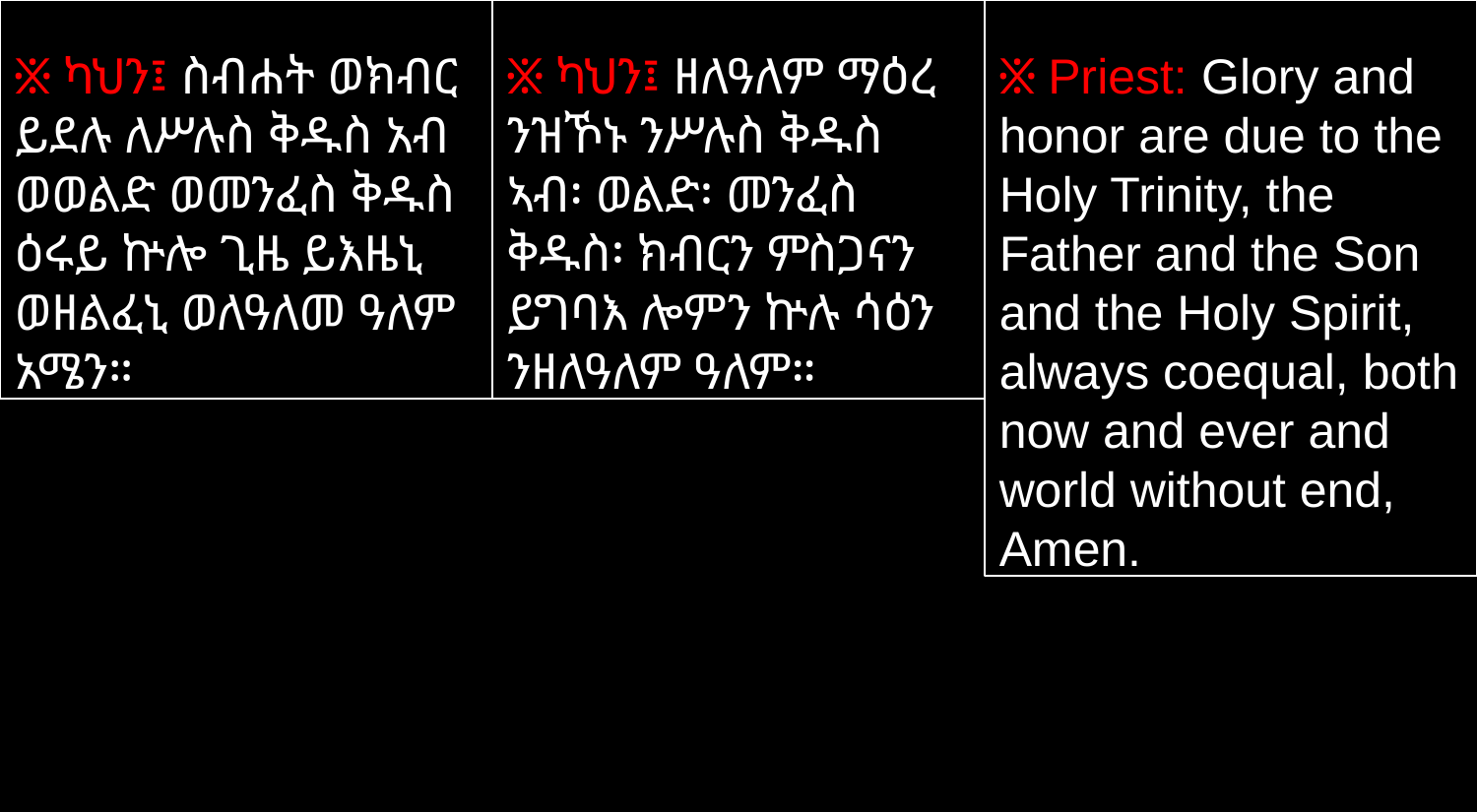

፠ ካህን፤ ስብሐት ወክብር ይደሉ ለሥሉስ ቅዱስ አብ ወወልድ ወመንፈስ ቅዱስ ዕሩይ ኵሎ ጊዜ ይእዜኒ ወዘልፈኒ ወለዓለመ ዓለም አሜን።

፠ ካህን፤ ዘለዓለም ማዕረ ንዝኾኑ ንሥሉስ ቅዱስ ኣብ፡ ወልድ፡ መንፈስ ቅዱስ፡ ክብርን ምስጋናን ይግባእ ሎምን ኵሉ ሳዕን ንዘለዓለም ዓለም።

፠ Priest: Glory and honor are due to the Holy Trinity, the Father and the Son and the Holy Spirit, always coequal, both now and ever and world without end, Amen.